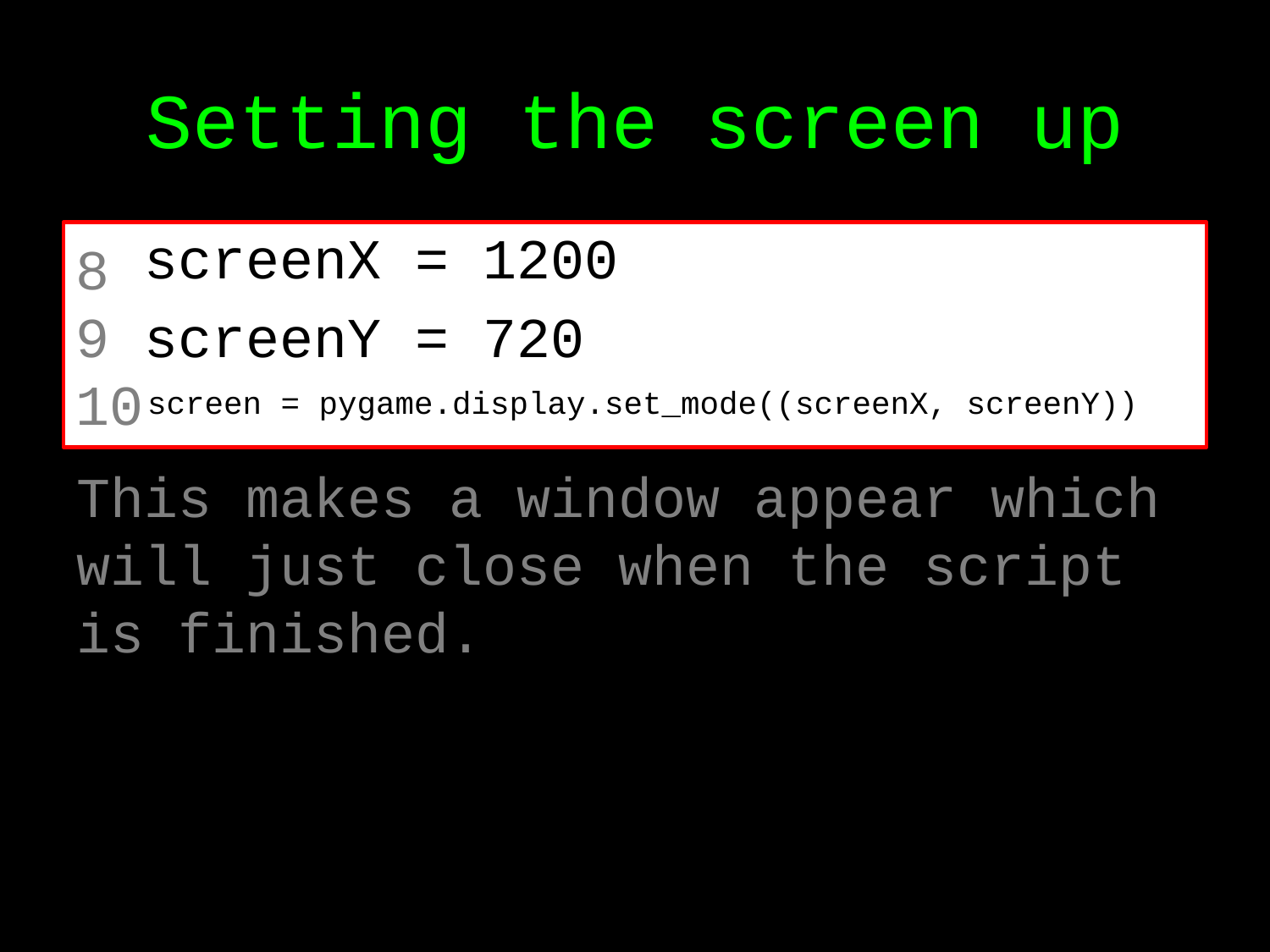

# Setting the screen up
  screenX = 1200
  screenY = 720
8
9
10

This makes a window appear which will just close when the script is finished.
screen = pygame.display.set_mode((screenX, screenY))